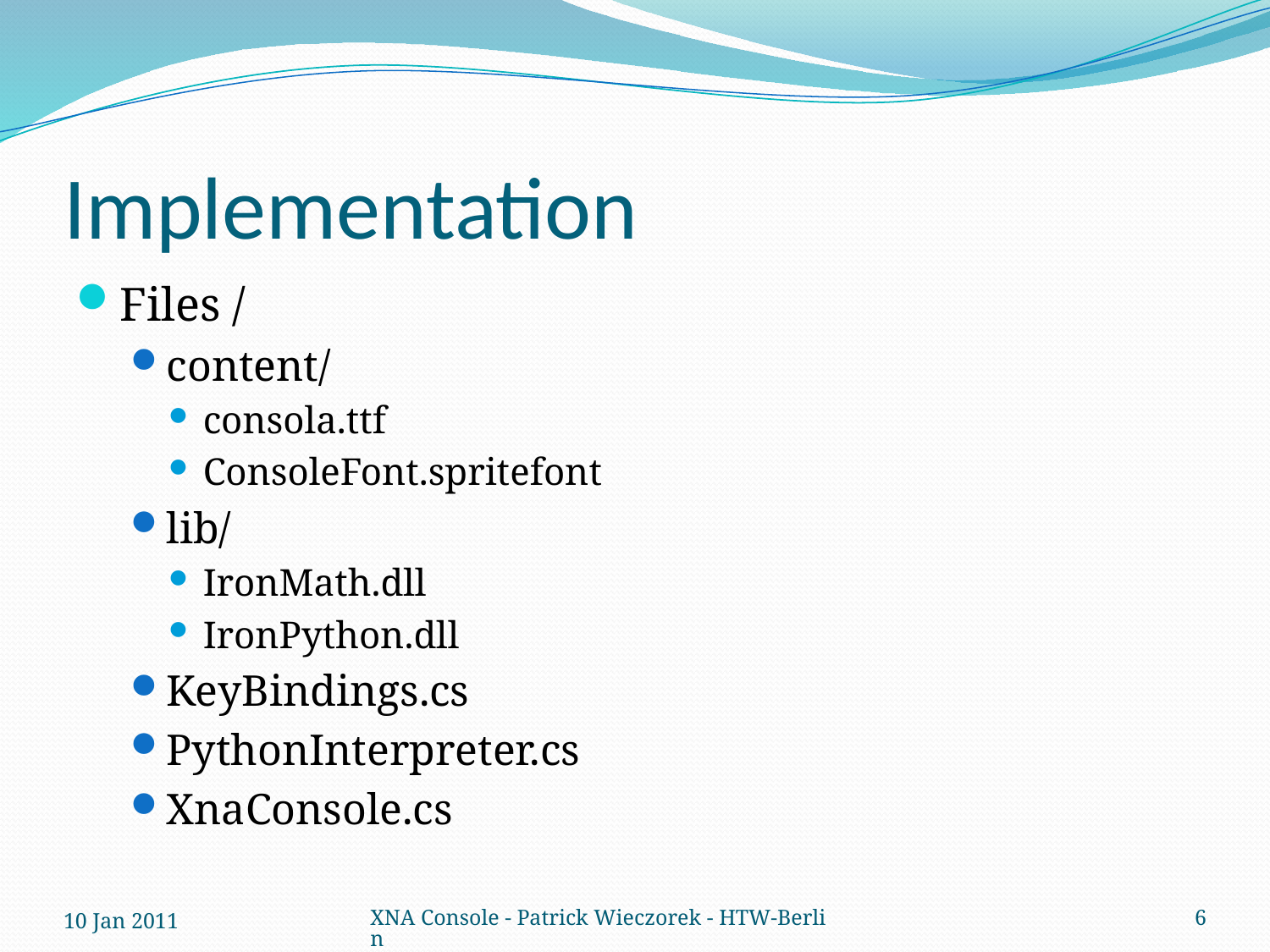

# Implementation
Files /
content/
consola.ttf
ConsoleFont.spritefont
lib/
IronMath.dll
IronPython.dll
KeyBindings.cs
PythonInterpreter.cs
XnaConsole.cs
10 Jan 2011
XNA Console - Patrick Wieczorek - HTW-Berlin
6